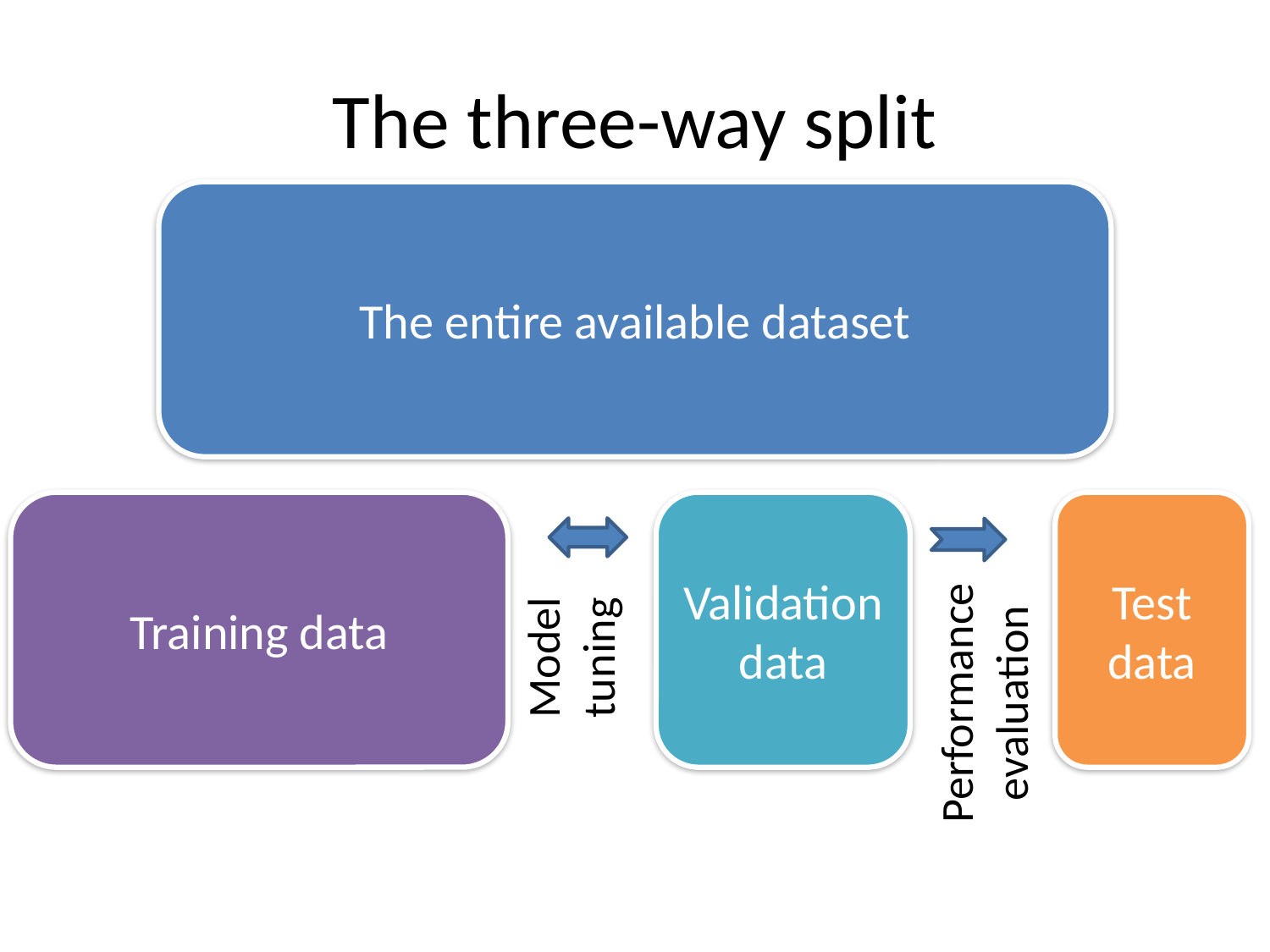

# The three-way split

The entire available dataset
Training data
Validation data
Test data

Model tuning
Performance evaluation